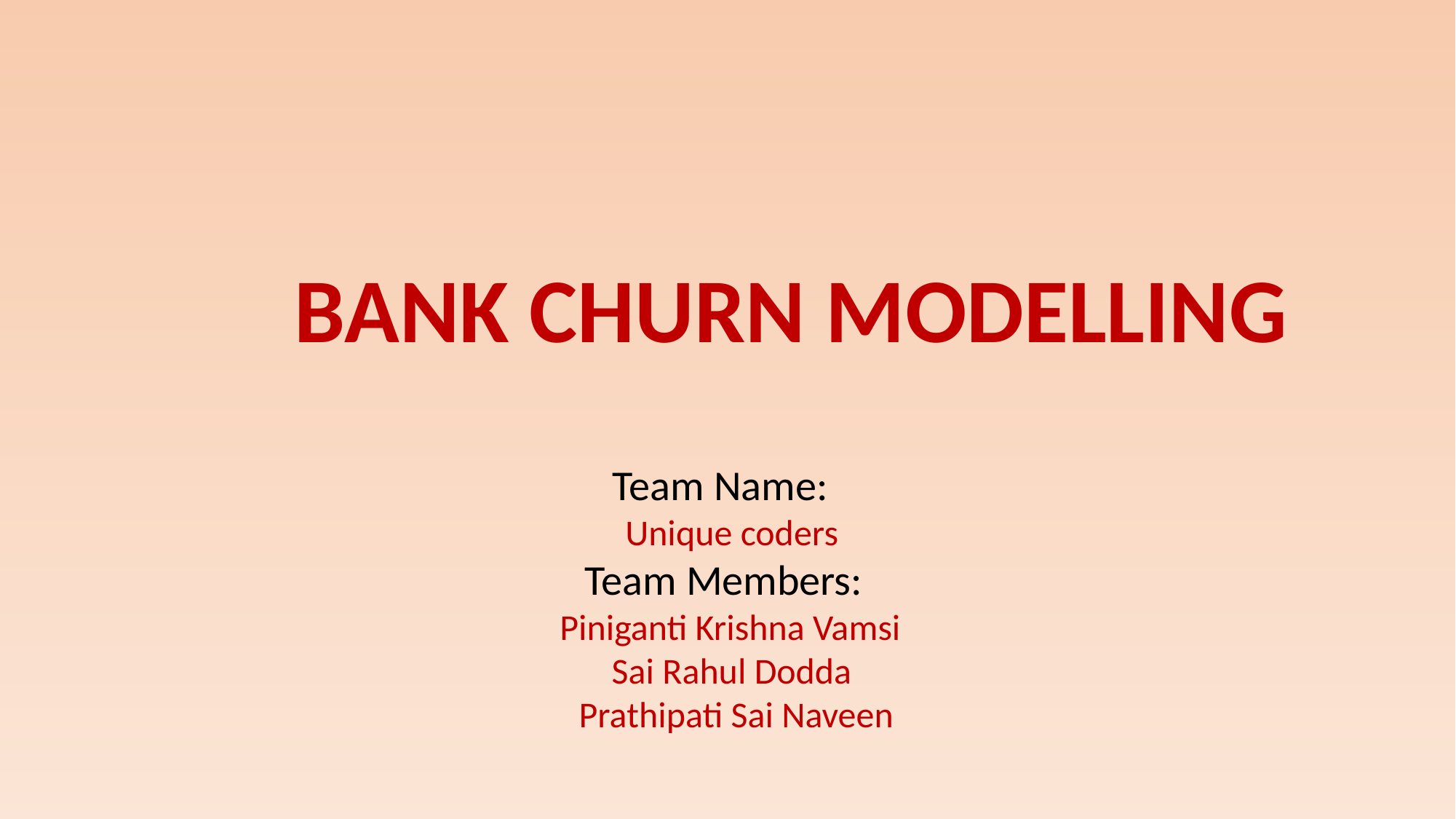

BANK CHURN MODELLING

                               Team Name:
                         Unique coders
                    Team Members:
                 Piniganti Krishna Vamsi
	          Sai Rahul Dodda
	      Prathipati Sai Naveen